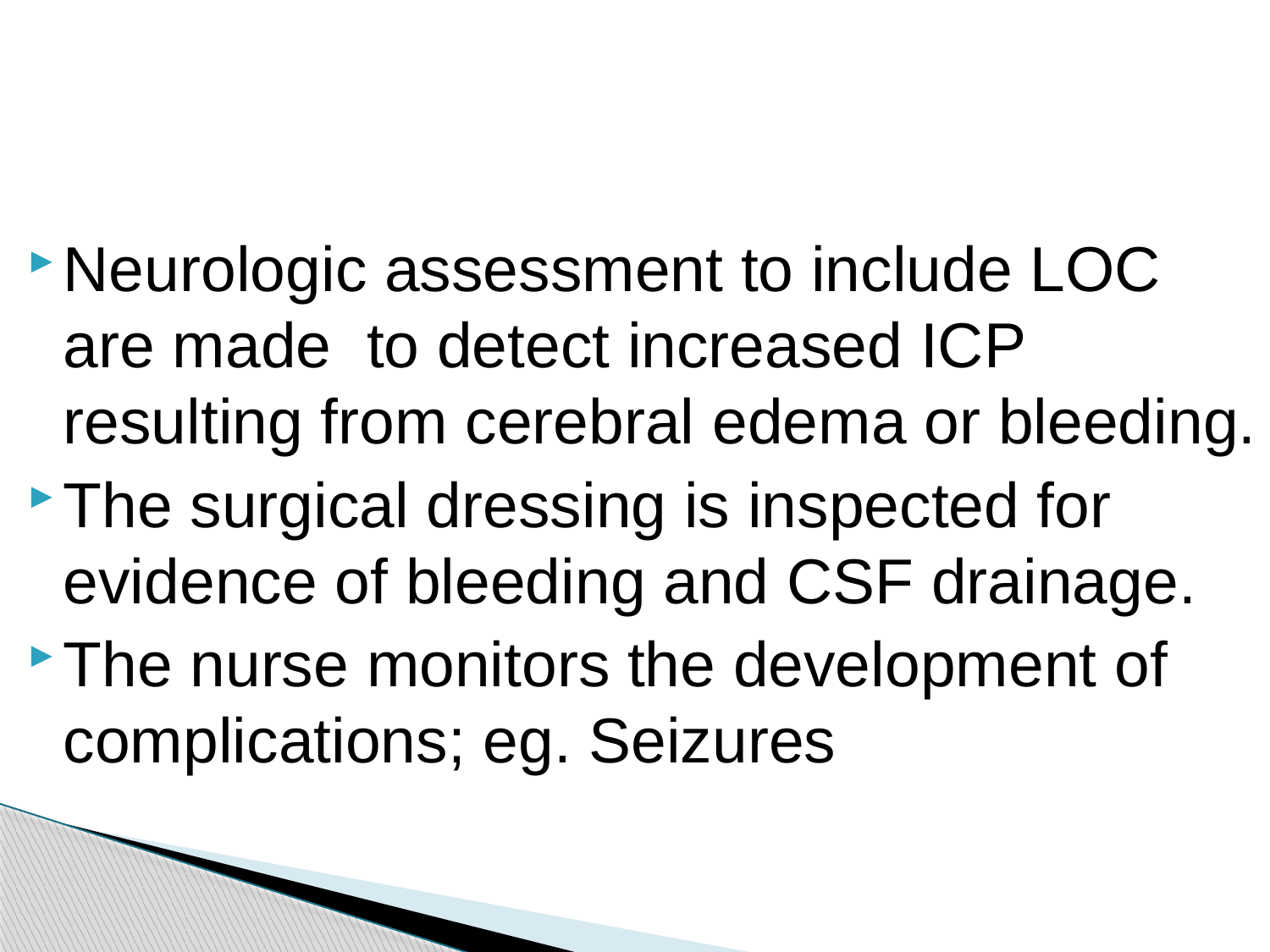

#
Neurologic assessment to include LOC are made  to detect increased ICP resulting from cerebral edema or bleeding.
The surgical dressing is inspected for evidence of bleeding and CSF drainage.
The nurse monitors the development of complications; eg. Seizures